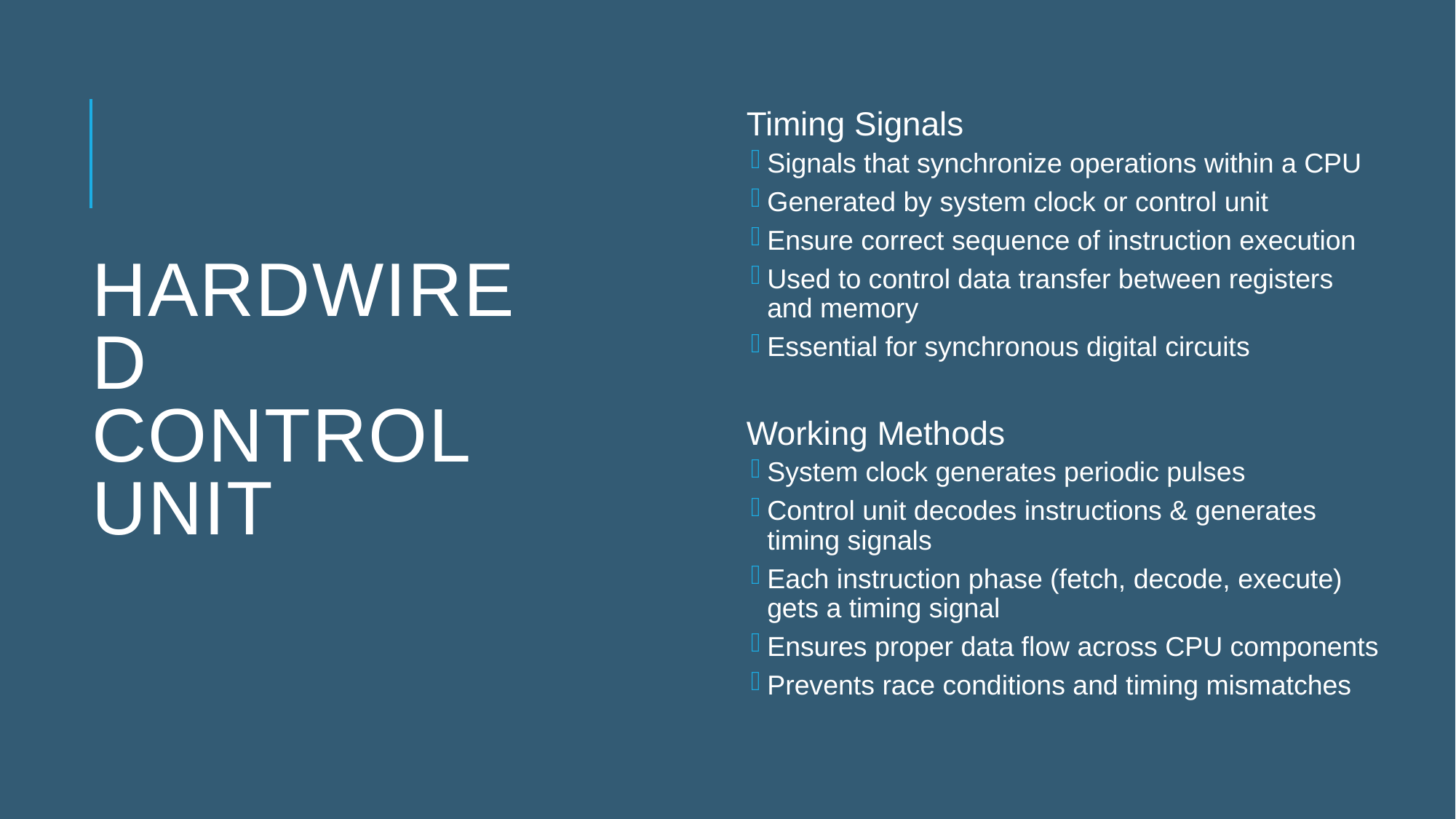

# Hardwired Control unit
Timing Signals
Signals that synchronize operations within a CPU
Generated by system clock or control unit
Ensure correct sequence of instruction execution
Used to control data transfer between registers and memory
Essential for synchronous digital circuits
Working Methods
System clock generates periodic pulses
Control unit decodes instructions & generates timing signals
Each instruction phase (fetch, decode, execute) gets a timing signal
Ensures proper data flow across CPU components
Prevents race conditions and timing mismatches